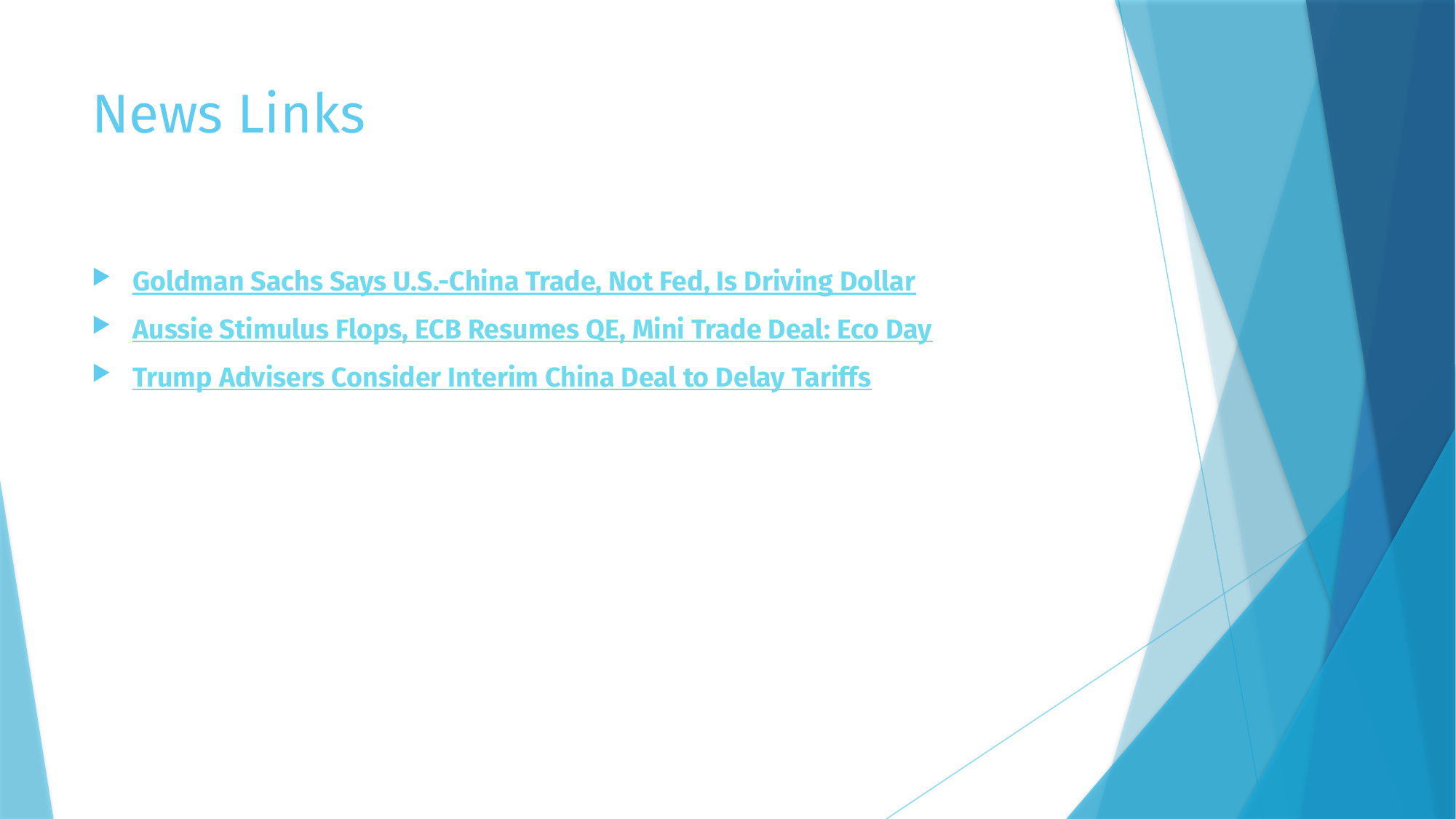

# News Links
Goldman Sachs Says U.S.-China Trade, Not Fed, Is Driving Dollar
Aussie Stimulus Flops, ECB Resumes QE, Mini Trade Deal: Eco Day
Trump Advisers Consider Interim China Deal to Delay Tariffs